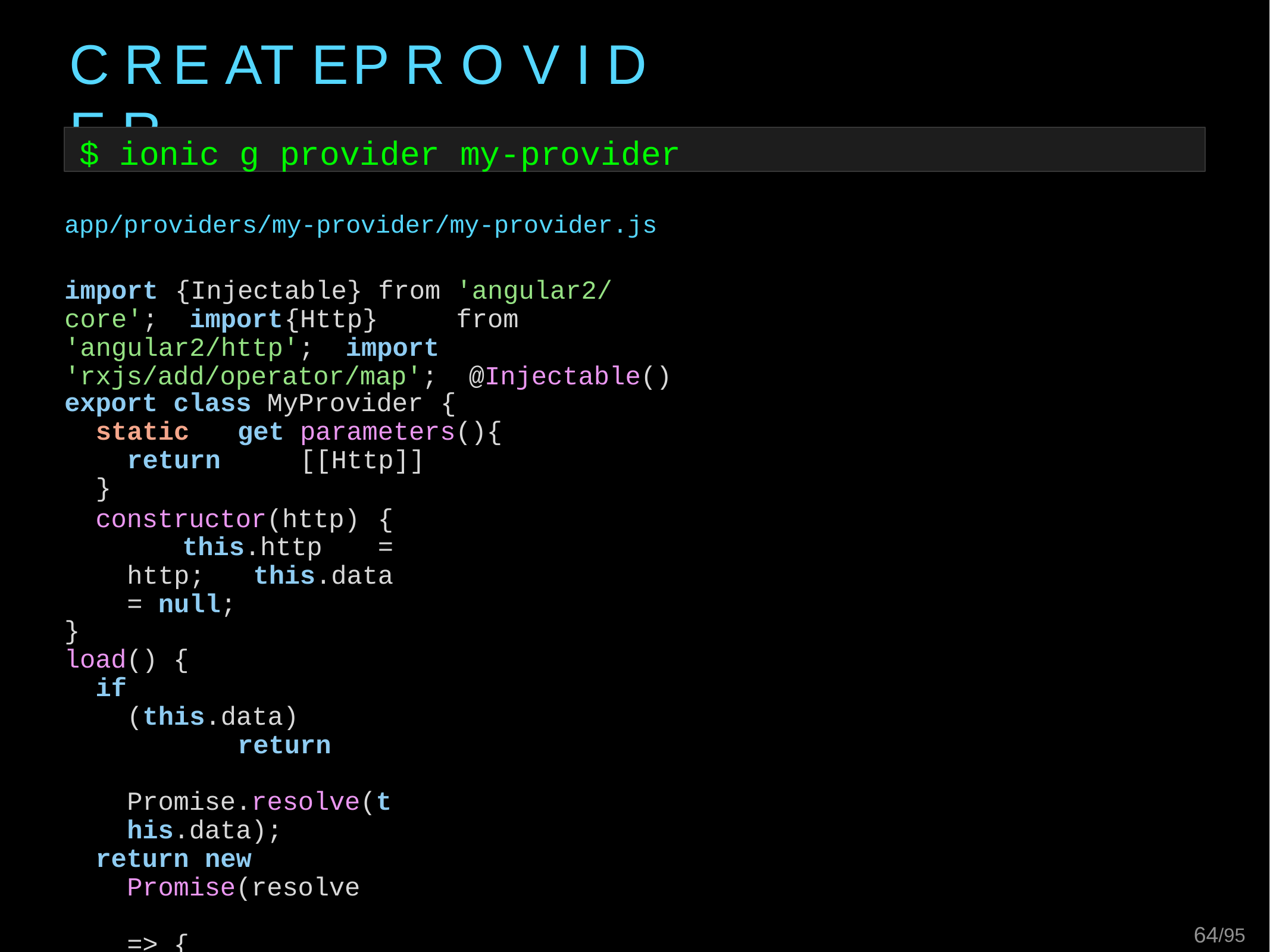

# C R E AT E	P R O V I D E R
$ ionic g provider my-provider
app/providers/my-provider/my-provider.js
import	{Injectable}	from	'angular2/core';  import	{Http}	from	'angular2/http';  import	'rxjs/add/operator/map';  @Injectable()
export class MyProvider	{
static	get	parameters(){
return	[[Http]]
}
constructor(http) {  this.http = http;  this.data = null;
}
load() {
if	(this.data)	return	Promise.resolve(this.data);
return new Promise(resolve	=> {
this.http.get('path/to/data.json')
.map(res	=>	res.json()).subscribe(data	=> {
this.data	=	data;  resolve(this.data);
});
});
}
}
64/95